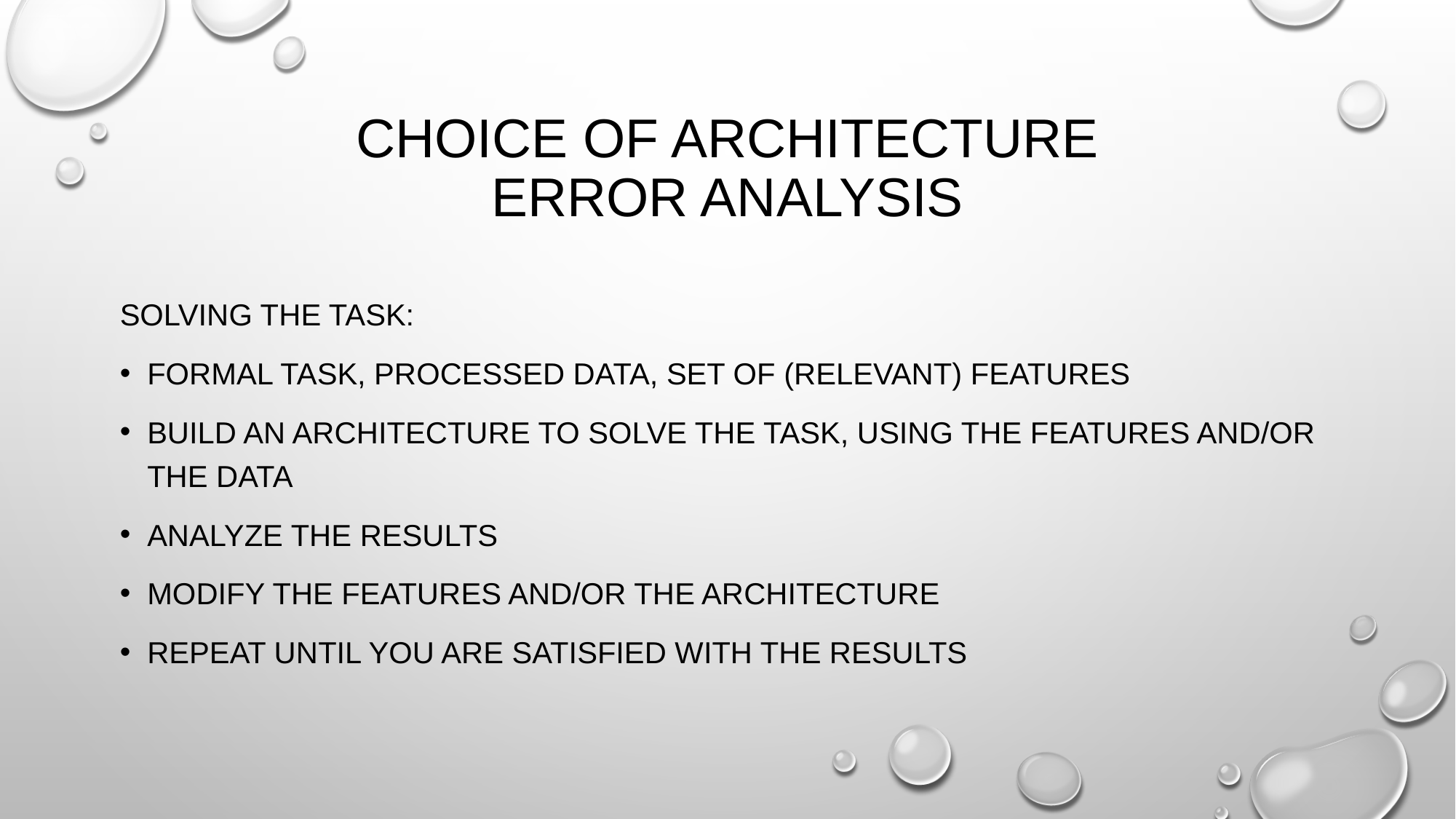

# Choice of architecture Error analysis
Solving the task:
Formal Task, Processed data, set of (relevant) features
Build an architecture to solve the task, using the features and/or the data
Analyze the results
Modify the features and/or the architecture
Repeat until you are satisfied with the results